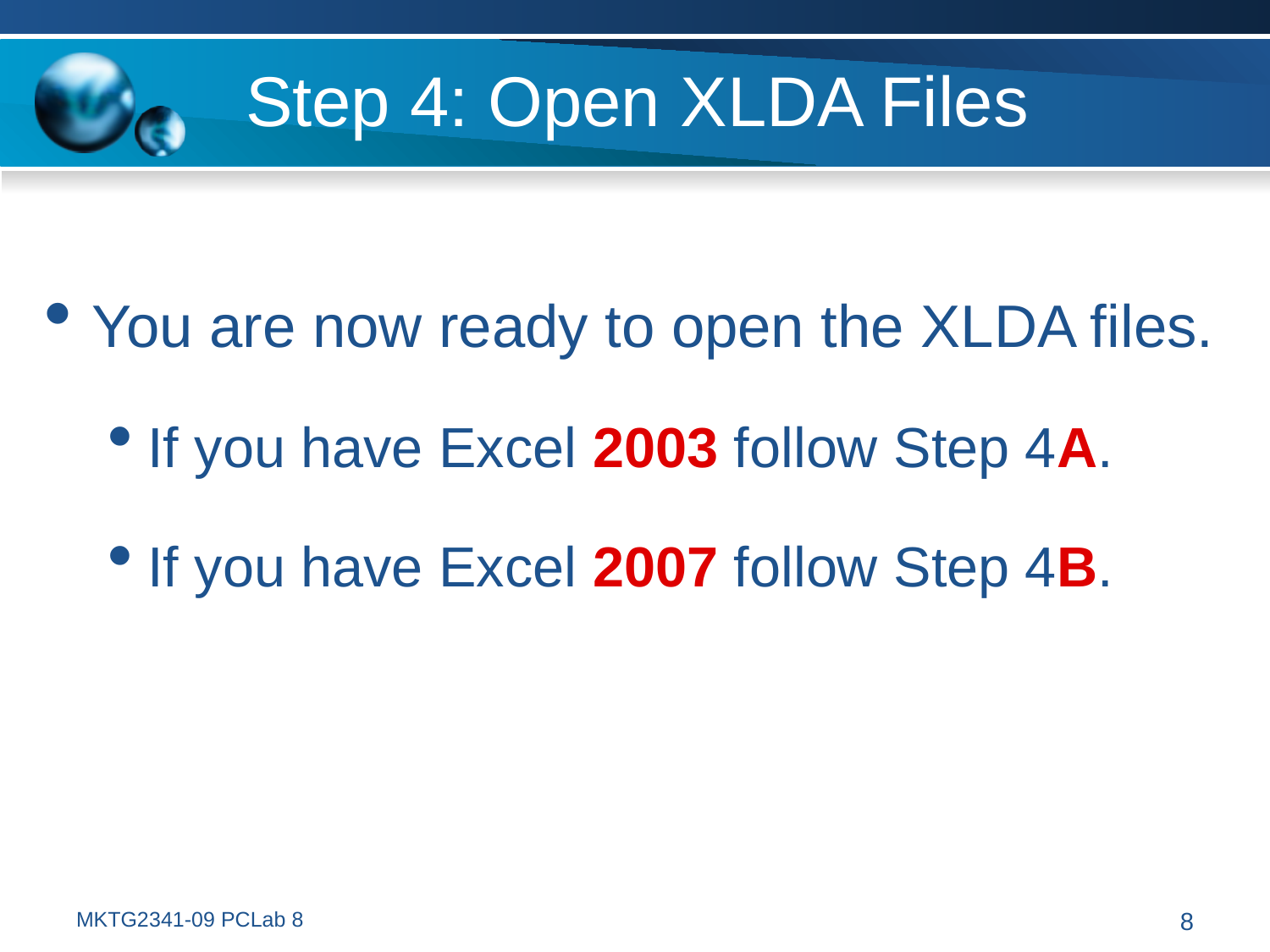

# Step 4: Open XLDA Files

You are now ready to open the XLDA files.
If you have Excel 2003 follow Step 4A.
If you have Excel 2007 follow Step 4B.
MKTG2341-09 PCLab 8

8